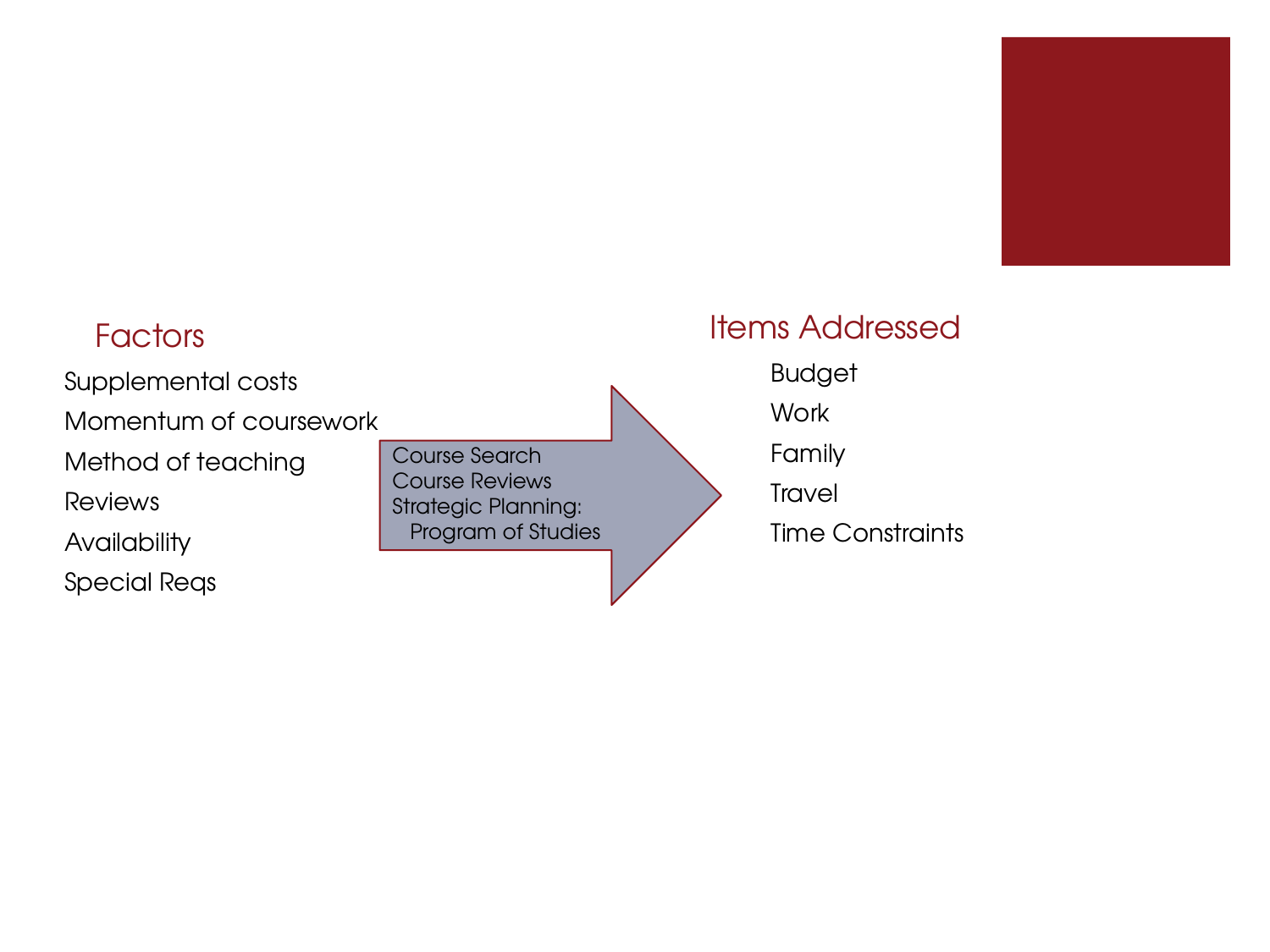

Items Addressed
       Factors
Budget
Work
Family
Travel
Time Constraints

Supplemental costs
Momentum of coursework
Method of teaching
Reviews
Availability
Special Reqs

Course Search
Course Reviews
Strategic Planning:
   Program of Studies